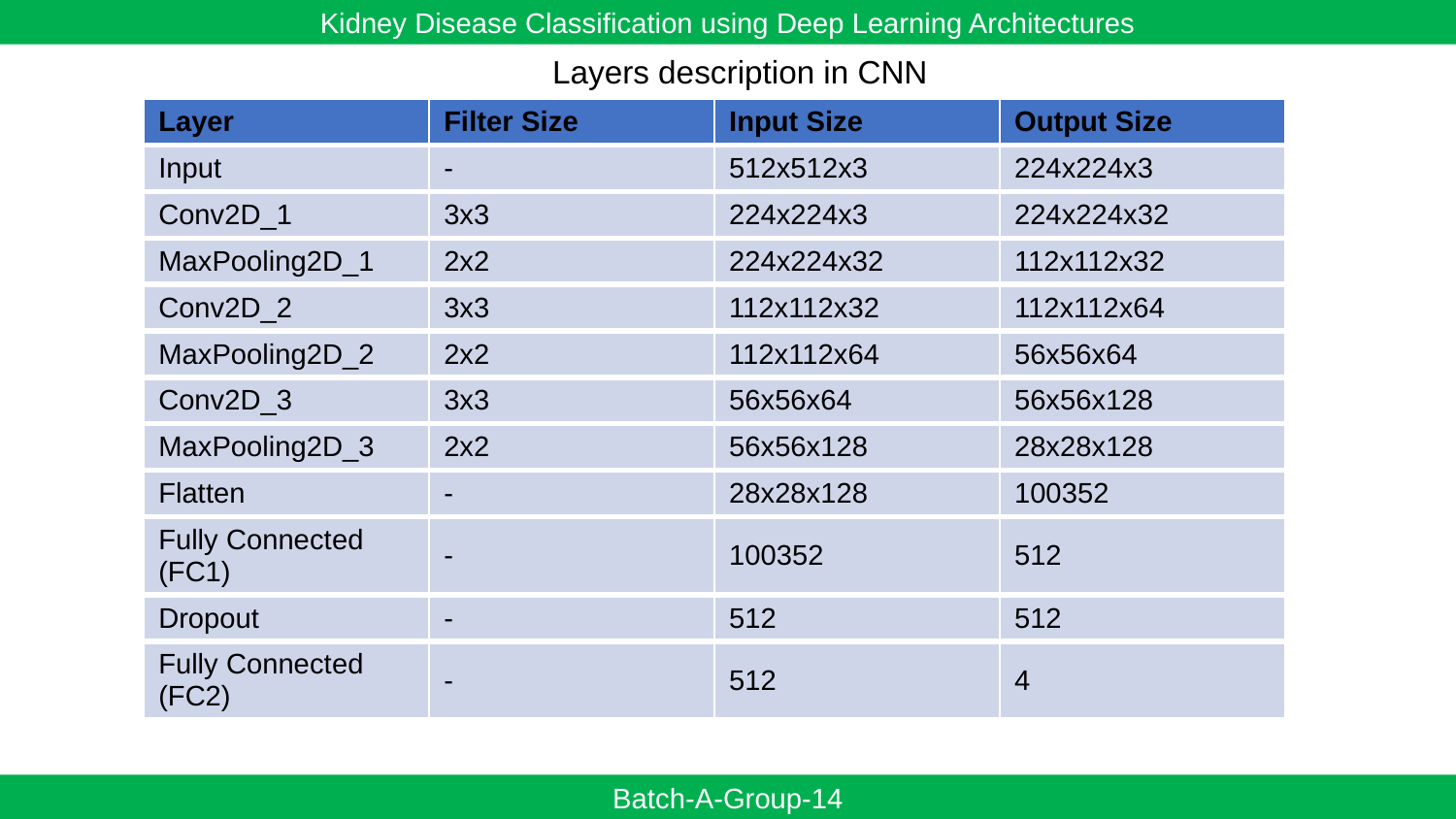

Kidney Disease Classification using Deep Learning Architectures
Layers description in CNN
| Layer | Filter Size | Input Size | Output Size |
| --- | --- | --- | --- |
| Input | - | 512x512x3 | 224x224x3 |
| Conv2D\_1 | 3x3 | 224x224x3 | 224x224x32 |
| MaxPooling2D\_1 | 2x2 | 224x224x32 | 112x112x32 |
| Conv2D\_2 | 3x3 | 112x112x32 | 112x112x64 |
| MaxPooling2D\_2 | 2x2 | 112x112x64 | 56x56x64 |
| Conv2D\_3 | 3x3 | 56x56x64 | 56x56x128 |
| MaxPooling2D\_3 | 2x2 | 56x56x128 | 28x28x128 |
| Flatten | - | 28x28x128 | 100352 |
| Fully Connected (FC1) | - | 100352 | 512 |
| Dropout | - | 512 | 512 |
| Fully Connected (FC2) | - | 512 | 4 |
Batch-A-Group-14